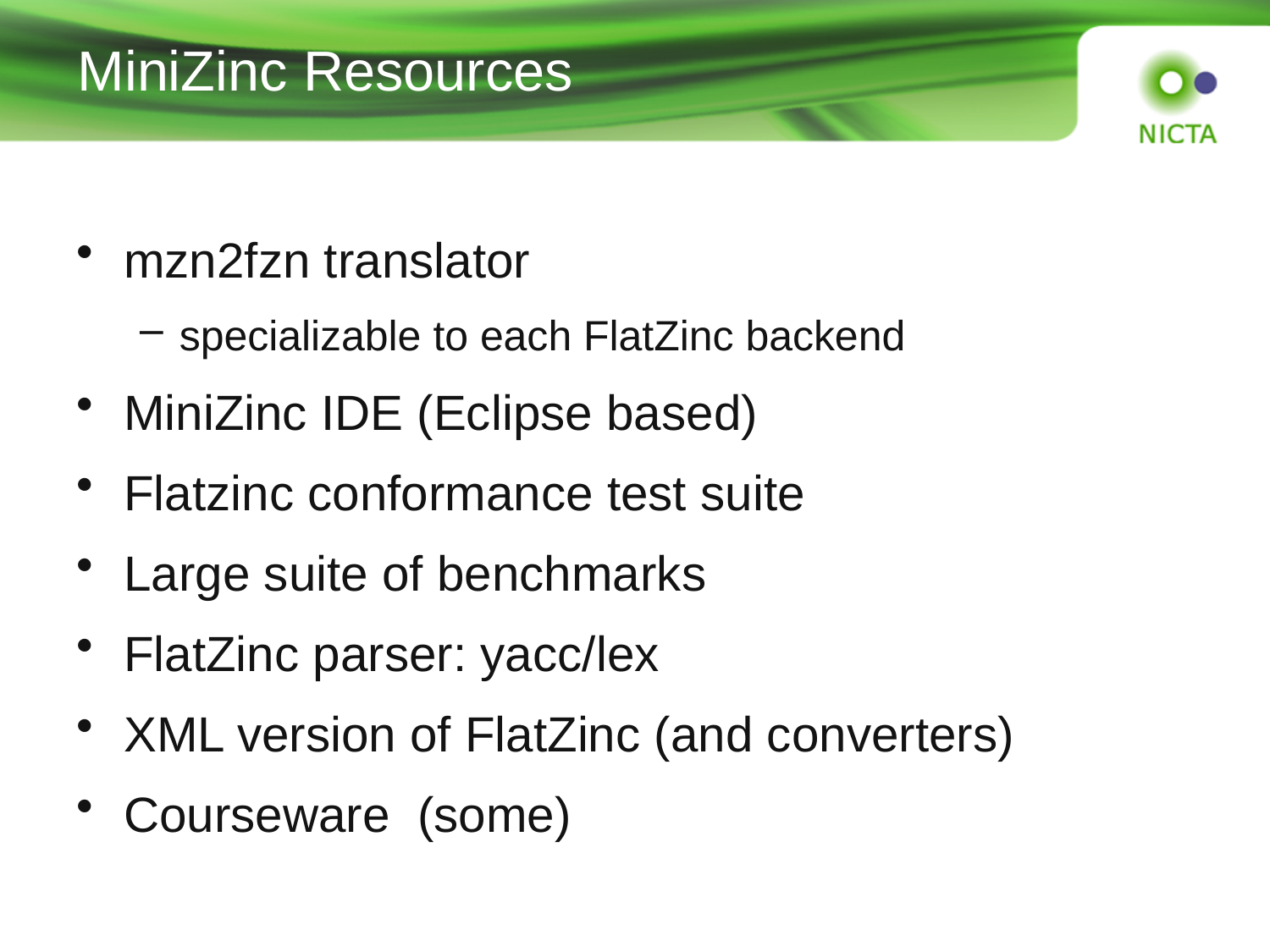

# MiniZinc Resources
mzn2fzn translator
specializable to each FlatZinc backend
MiniZinc IDE (Eclipse based)
Flatzinc conformance test suite
Large suite of benchmarks
FlatZinc parser: yacc/lex
XML version of FlatZinc (and converters)
Courseware  (some)